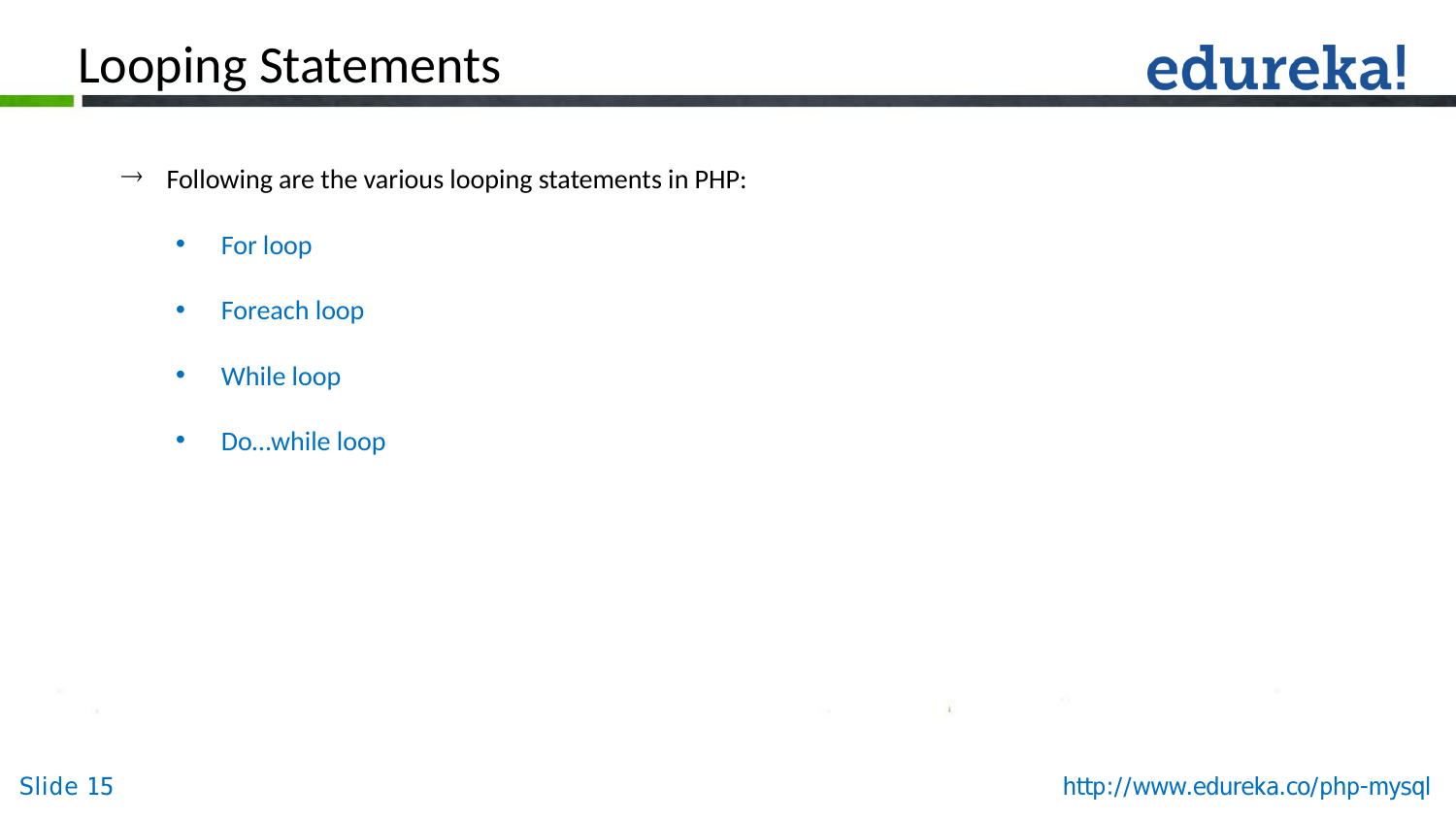

Looping Statements
Following are the various looping statements in PHP:

For loop

Foreach loop

While loop

Do…while loop